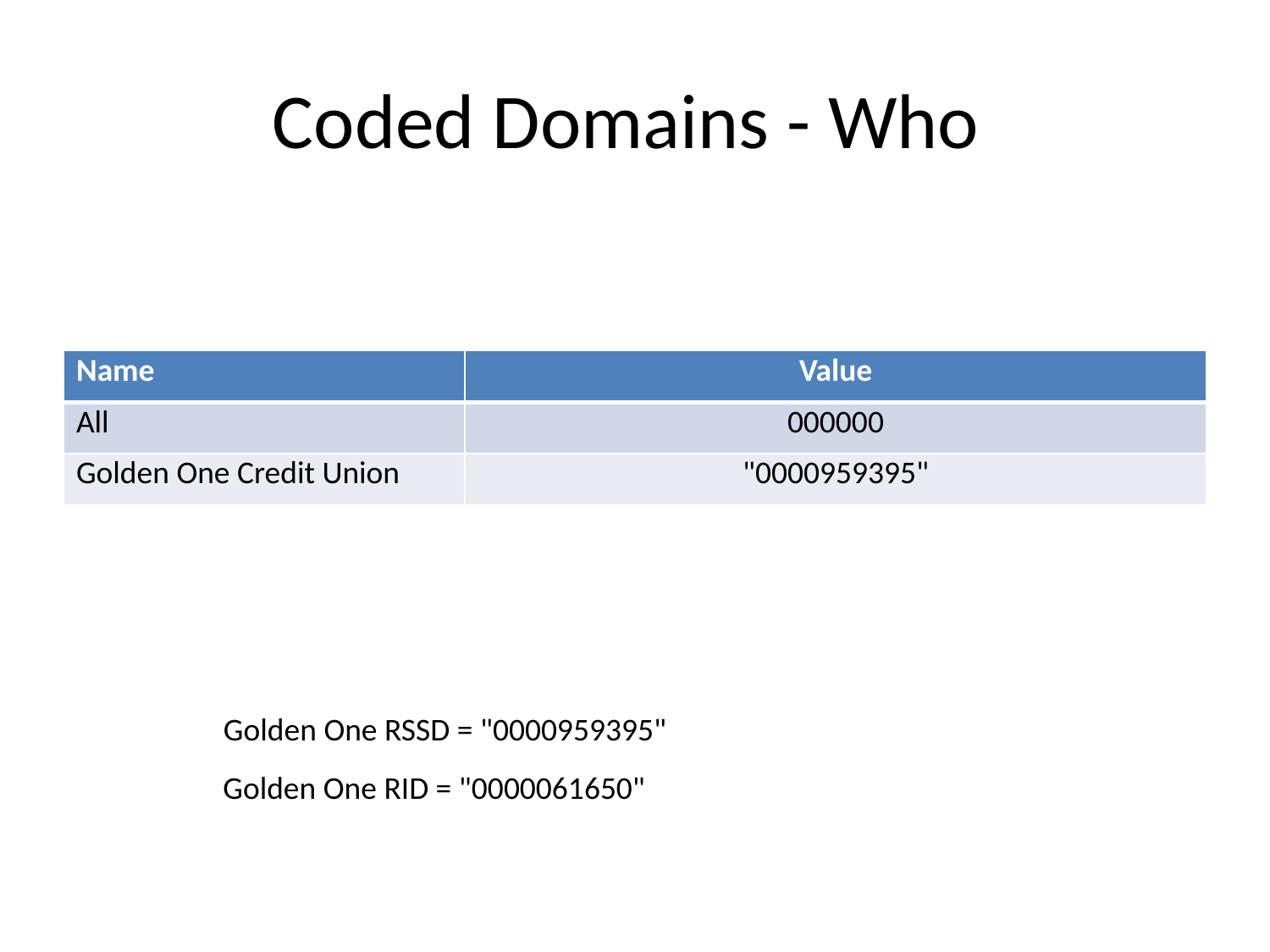

# Coded Domains - Who
| Name | Value |
| --- | --- |
| All | 000000 |
| Golden One Credit Union | "0000959395" |
Golden One RSSD = "0000959395"
Golden One RID = "0000061650"